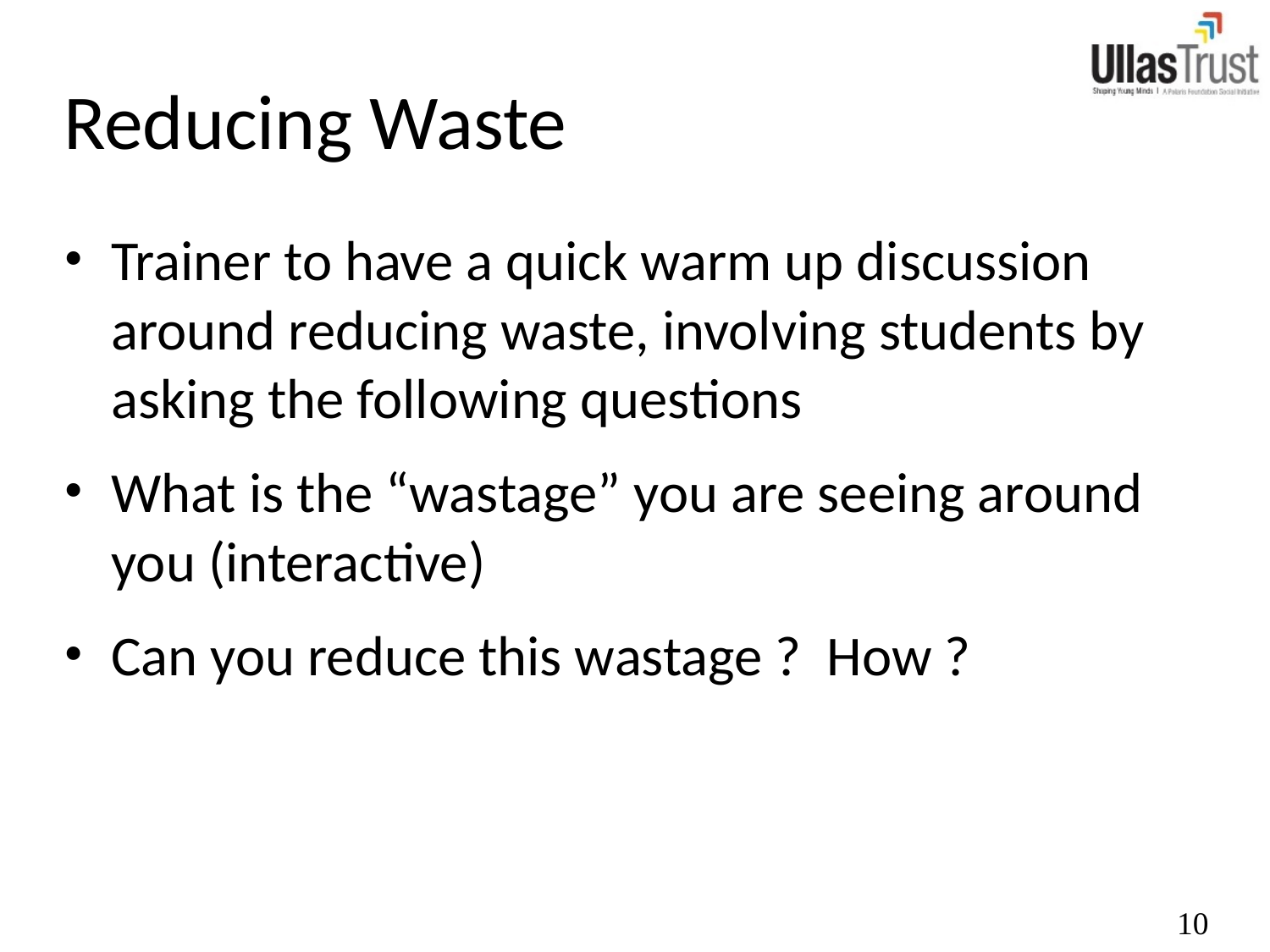

# Reducing Waste
Trainer to have a quick warm up discussion around reducing waste, involving students by asking the following questions
What is the “wastage” you are seeing around you (interactive)
Can you reduce this wastage ?  How ?
10